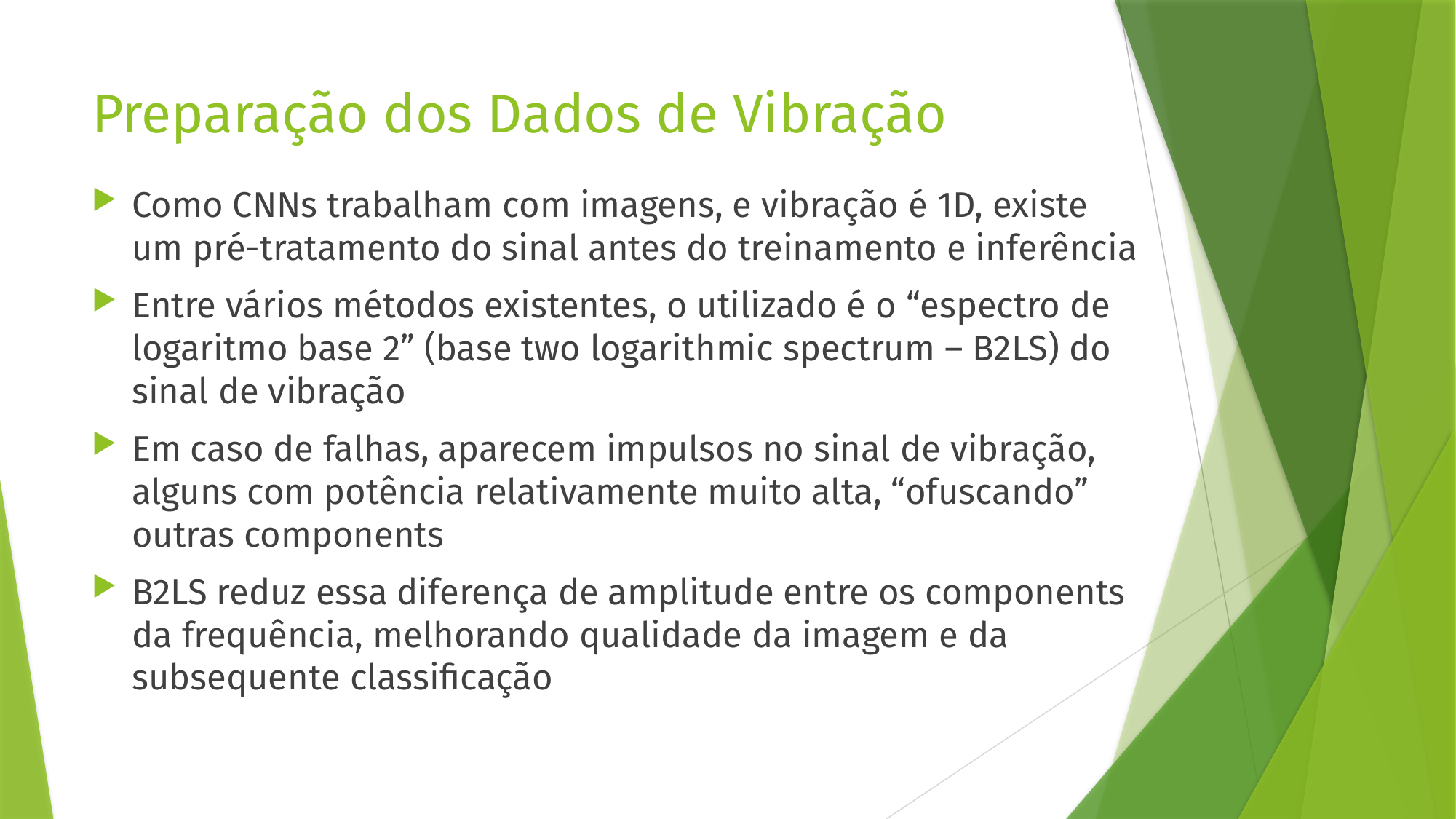

# Preparação dos Dados de Vibração
Como CNNs trabalham com imagens, e vibração é 1D, existe um pré-tratamento do sinal antes do treinamento e inferência
Entre vários métodos existentes, o utilizado é o “espectro de logaritmo base 2” (base two logarithmic spectrum – B2LS) do sinal de vibração
Em caso de falhas, aparecem impulsos no sinal de vibração, alguns com potência relativamente muito alta, “ofuscando” outras components
B2LS reduz essa diferença de amplitude entre os components da frequência, melhorando qualidade da imagem e da subsequente classificação